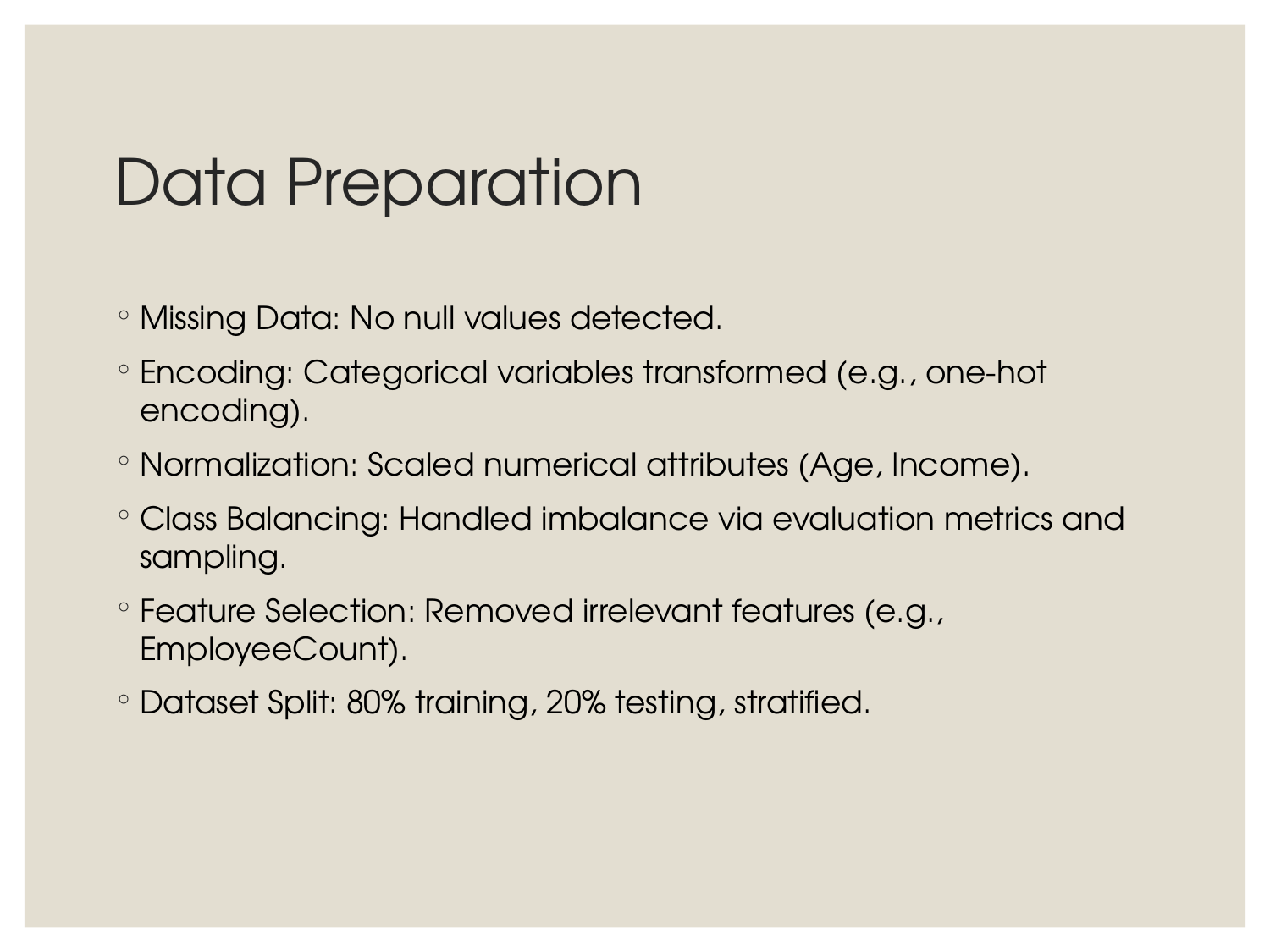

# Data Preparation
Missing Data: No null values detected.
Encoding: Categorical variables transformed (e.g., one-hot encoding).
Normalization: Scaled numerical attributes (Age, Income).
Class Balancing: Handled imbalance via evaluation metrics and sampling.
Feature Selection: Removed irrelevant features (e.g., EmployeeCount).
Dataset Split: 80% training, 20% testing, stratified.